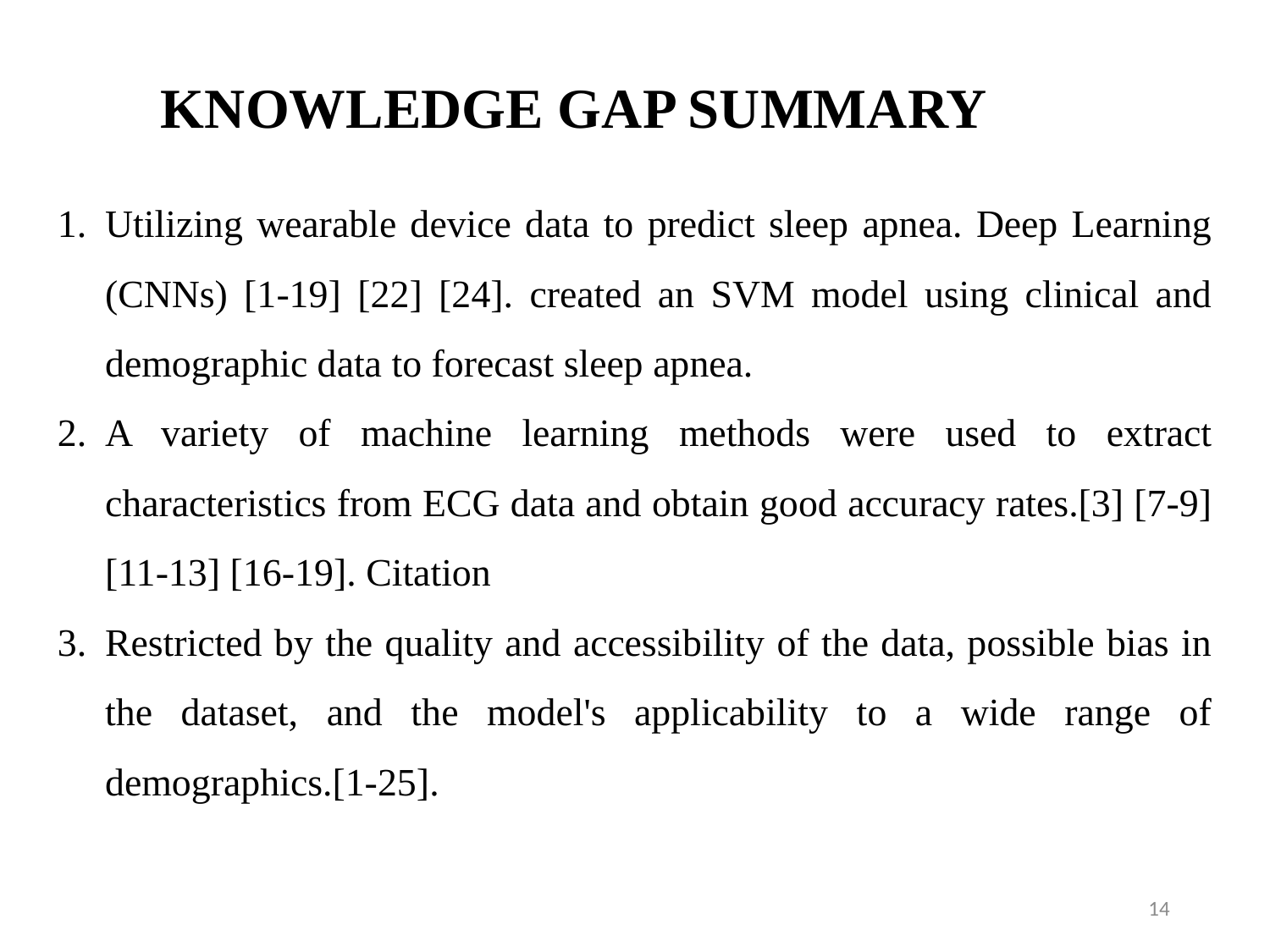

# KNOWLEDGE GAP SUMMARY
Utilizing wearable device data to predict sleep apnea. Deep Learning (CNNs) [1-19] [22] [24]. created an SVM model using clinical and demographic data to forecast sleep apnea.
A variety of machine learning methods were used to extract characteristics from ECG data and obtain good accuracy rates.[3] [7-9] [11-13] [16-19]. Citation
Restricted by the quality and accessibility of the data, possible bias in the dataset, and the model's applicability to a wide range of demographics.[1-25].
14